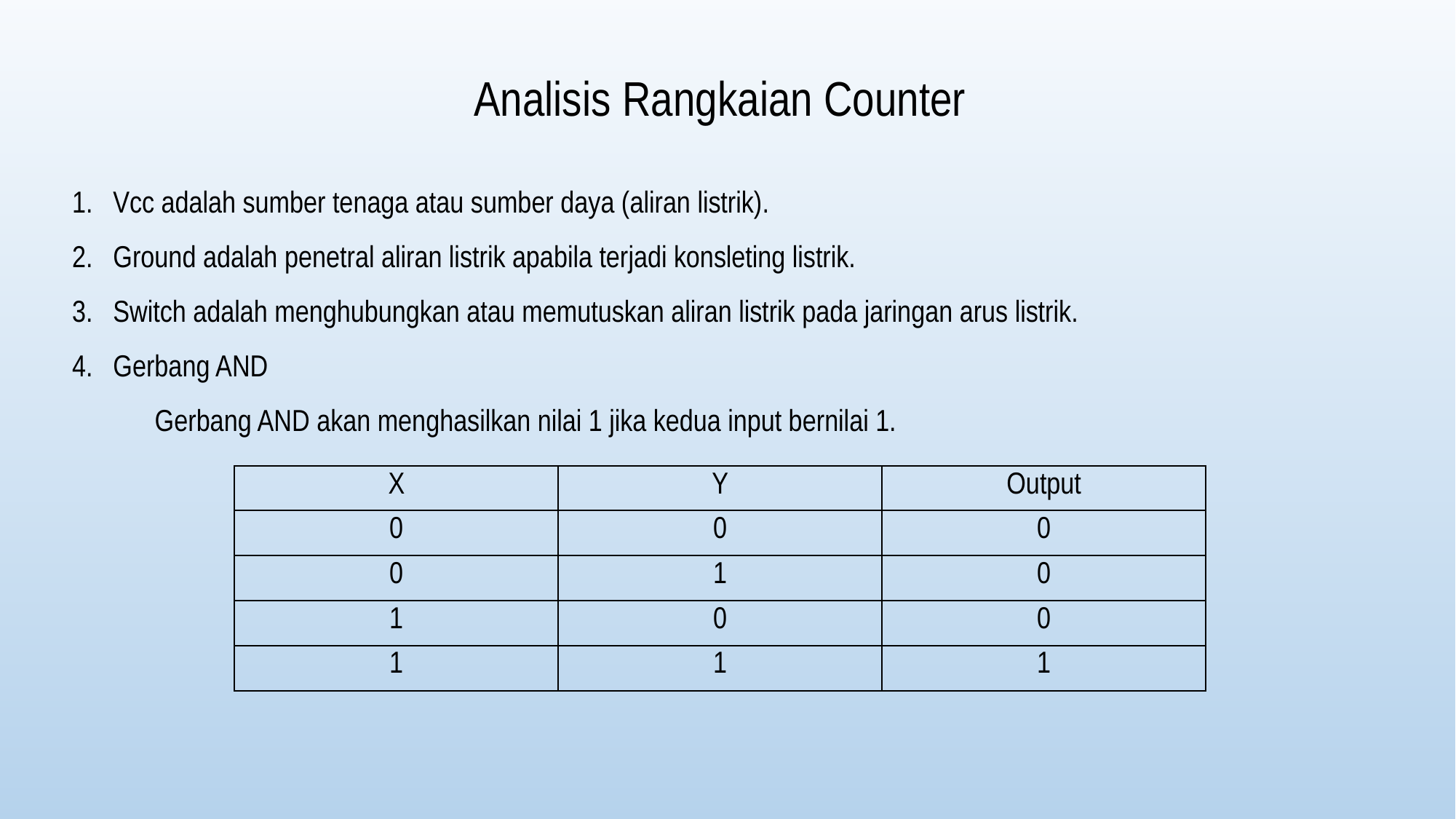

# Analisis Rangkaian Counter
Vcc adalah sumber tenaga atau sumber daya (aliran listrik).
Ground adalah penetral aliran listrik apabila terjadi konsleting listrik.
Switch adalah menghubungkan atau memutuskan aliran listrik pada jaringan arus listrik.
Gerbang AND
Gerbang AND akan menghasilkan nilai 1 jika kedua input bernilai 1.

| X | Y | Output |
| --- | --- | --- |
| 0 | 0 | 0 |
| 0 | 1 | 0 |
| 1 | 0 | 0 |
| 1 | 1 | 1 |